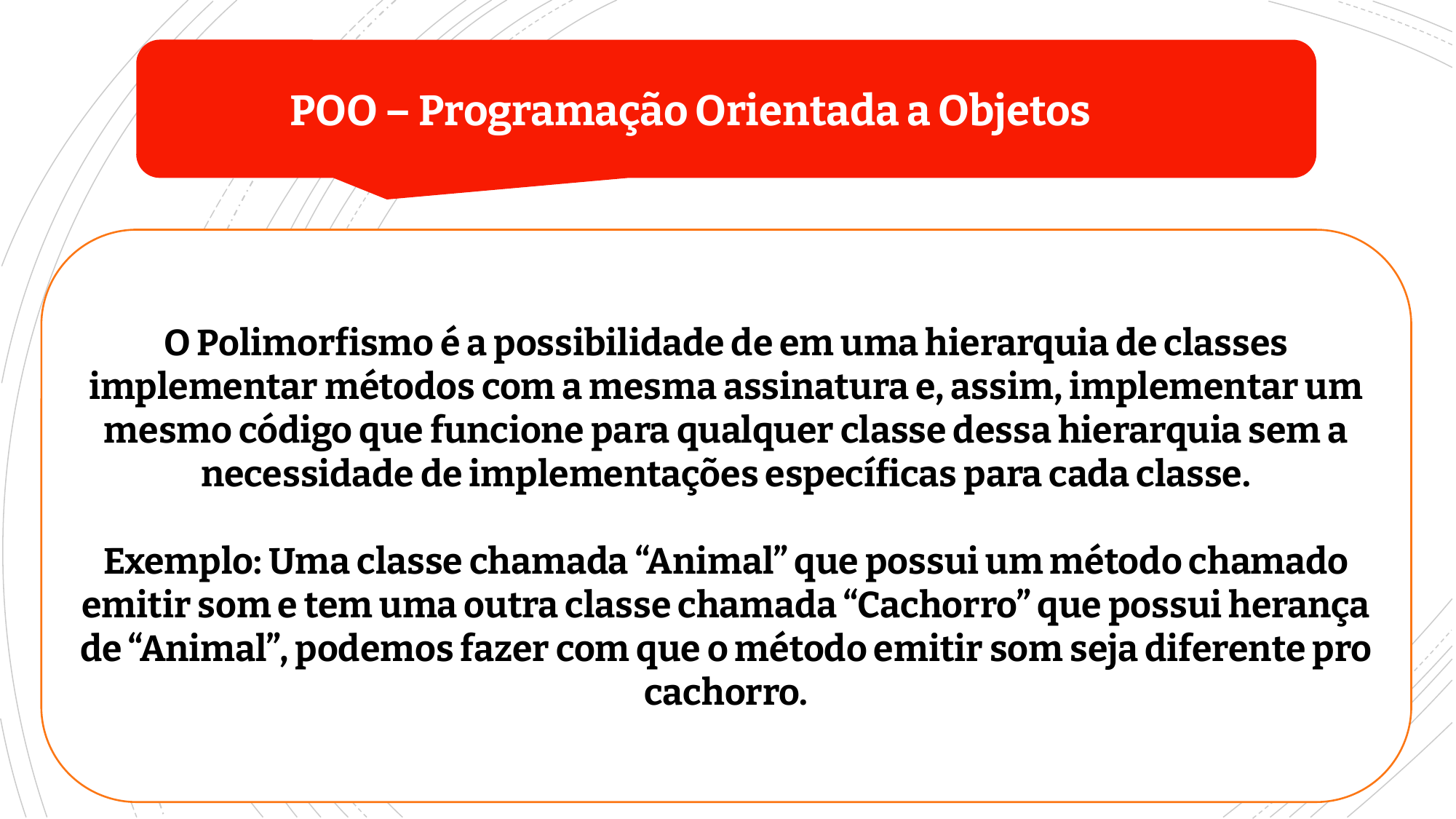

POO – Programação Orientada a Objetos
O Polimorfismo é a possibilidade de em uma hierarquia de classes implementar métodos com a mesma assinatura e, assim, implementar um mesmo código que funcione para qualquer classe dessa hierarquia sem a necessidade de implementações específicas para cada classe.

Exemplo: Uma classe chamada “Animal” que possui um método chamado emitir som e tem uma outra classe chamada “Cachorro” que possui herança de “Animal”, podemos fazer com que o método emitir som seja diferente pro cachorro.